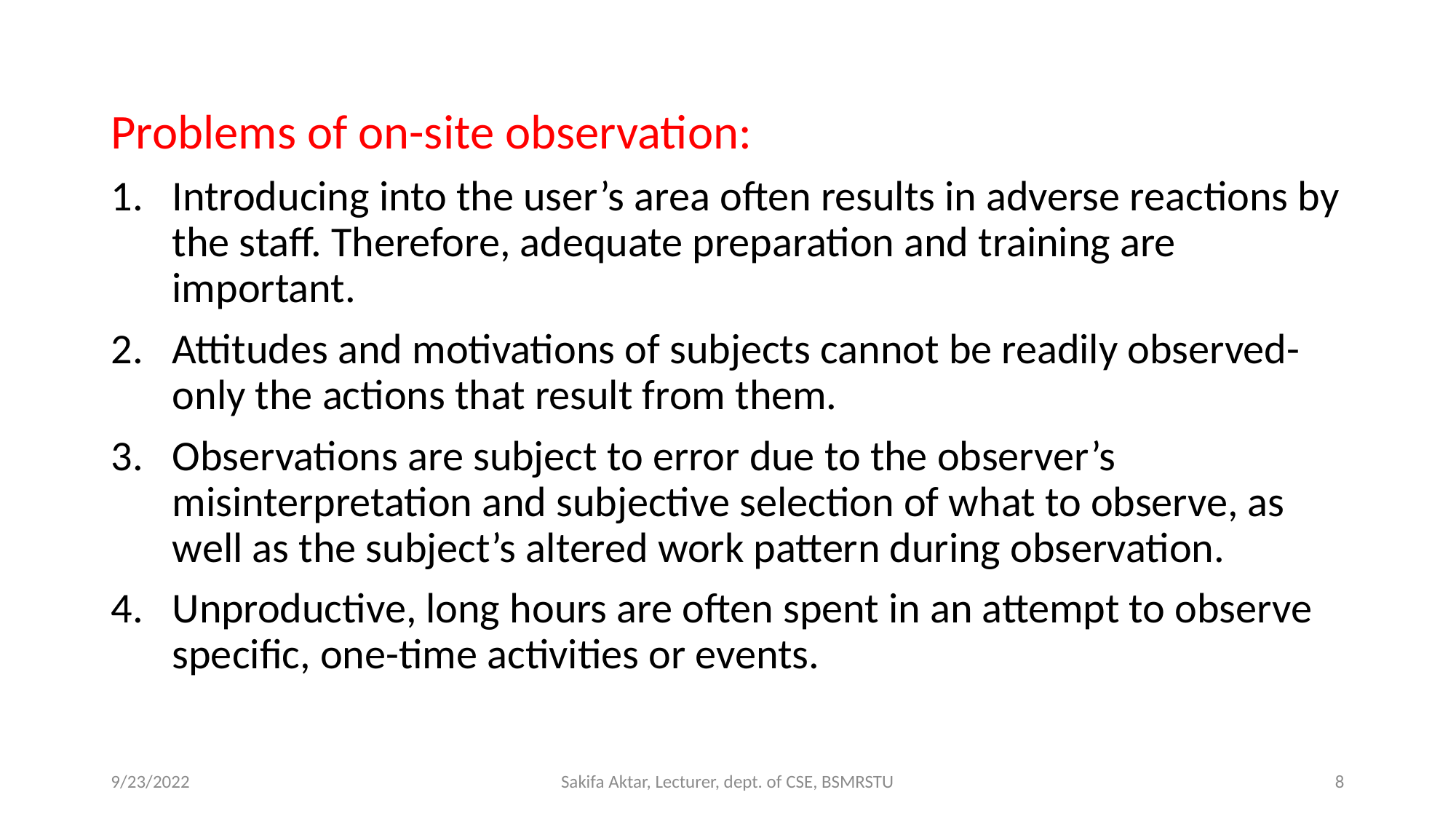

#
Problems of on-site observation:
Introducing into the user’s area often results in adverse reactions by the staff. Therefore, adequate preparation and training are important.
Attitudes and motivations of subjects cannot be readily observed-only the actions that result from them.
Observations are subject to error due to the observer’s misinterpretation and subjective selection of what to observe, as well as the subject’s altered work pattern during observation.
Unproductive, long hours are often spent in an attempt to observe specific, one-time activities or events.
9/23/2022
Sakifa Aktar, Lecturer, dept. of CSE, BSMRSTU
8